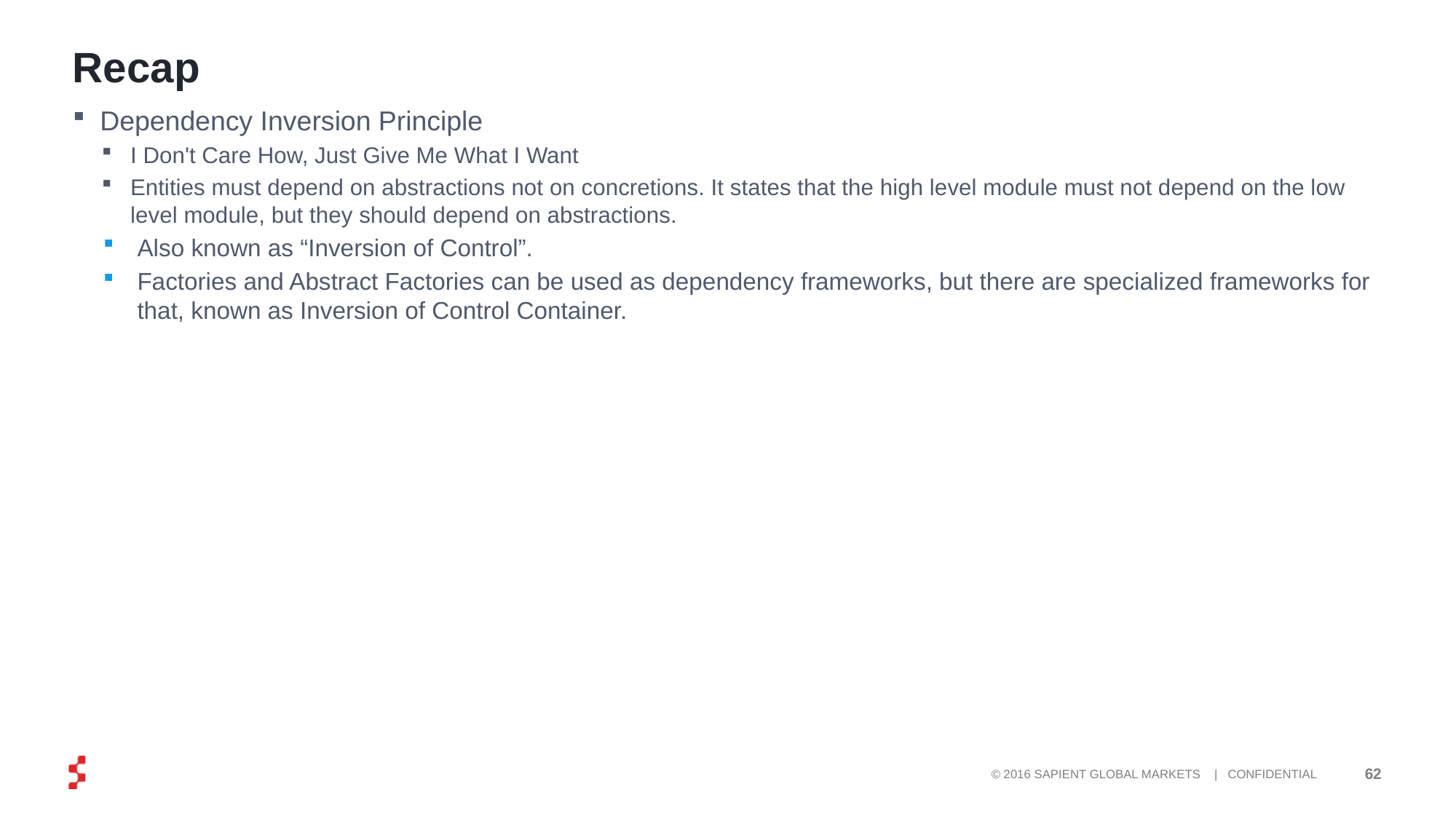

# Recap
Dependency Inversion Principle
I Don't Care How, Just Give Me What I Want
Entities must depend on abstractions not on concretions. It states that the high level module must not depend on the low level module, but they should depend on abstractions.
Also known as “Inversion of Control”.
Factories and Abstract Factories can be used as dependency frameworks, but there are specialized frameworks for that, known as Inversion of Control Container.